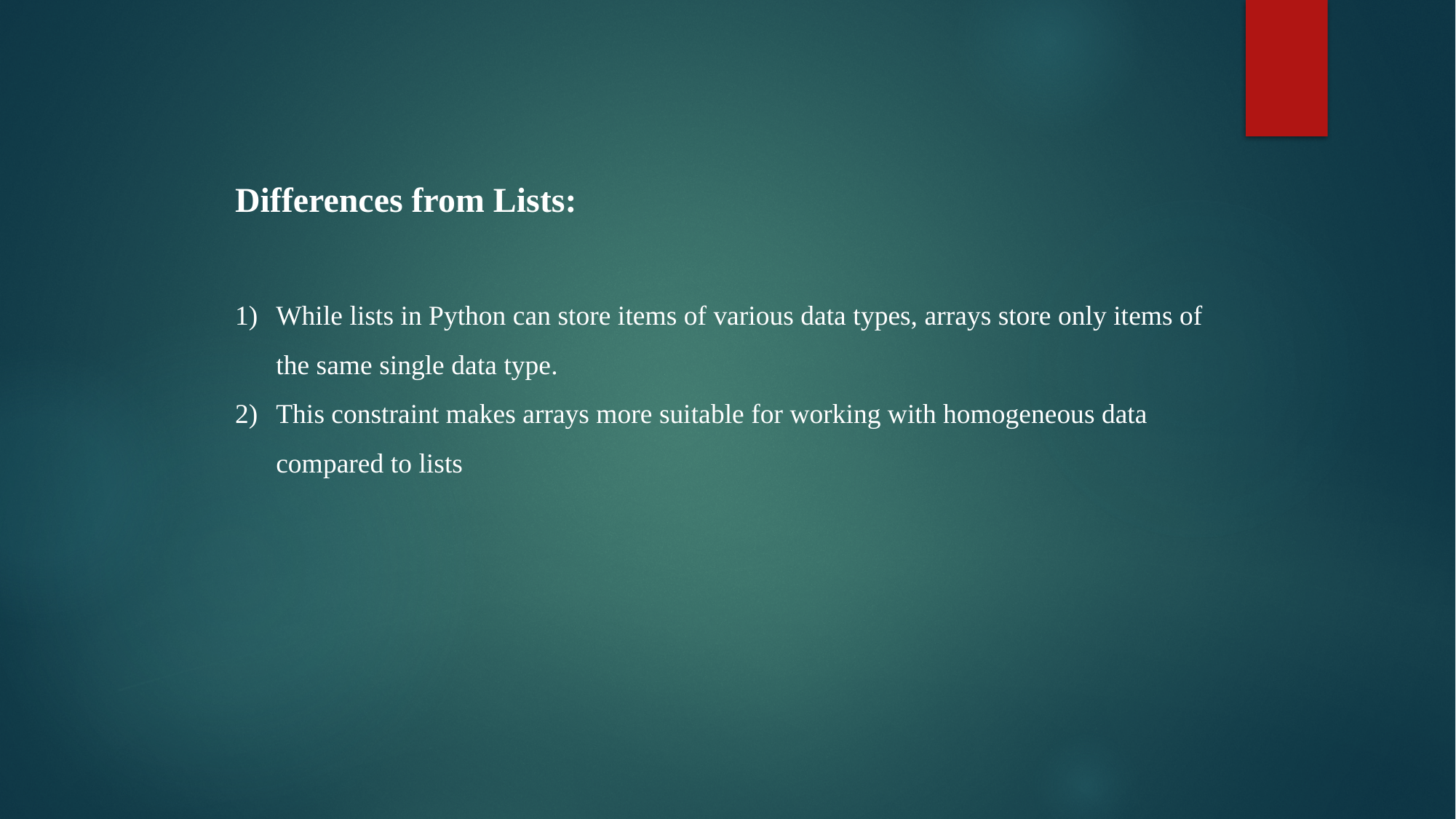

Differences from Lists:

While lists in Python can store items of various data types, arrays store only items of the same single data type.
This constraint makes arrays more suitable for working with homogeneous data compared to lists